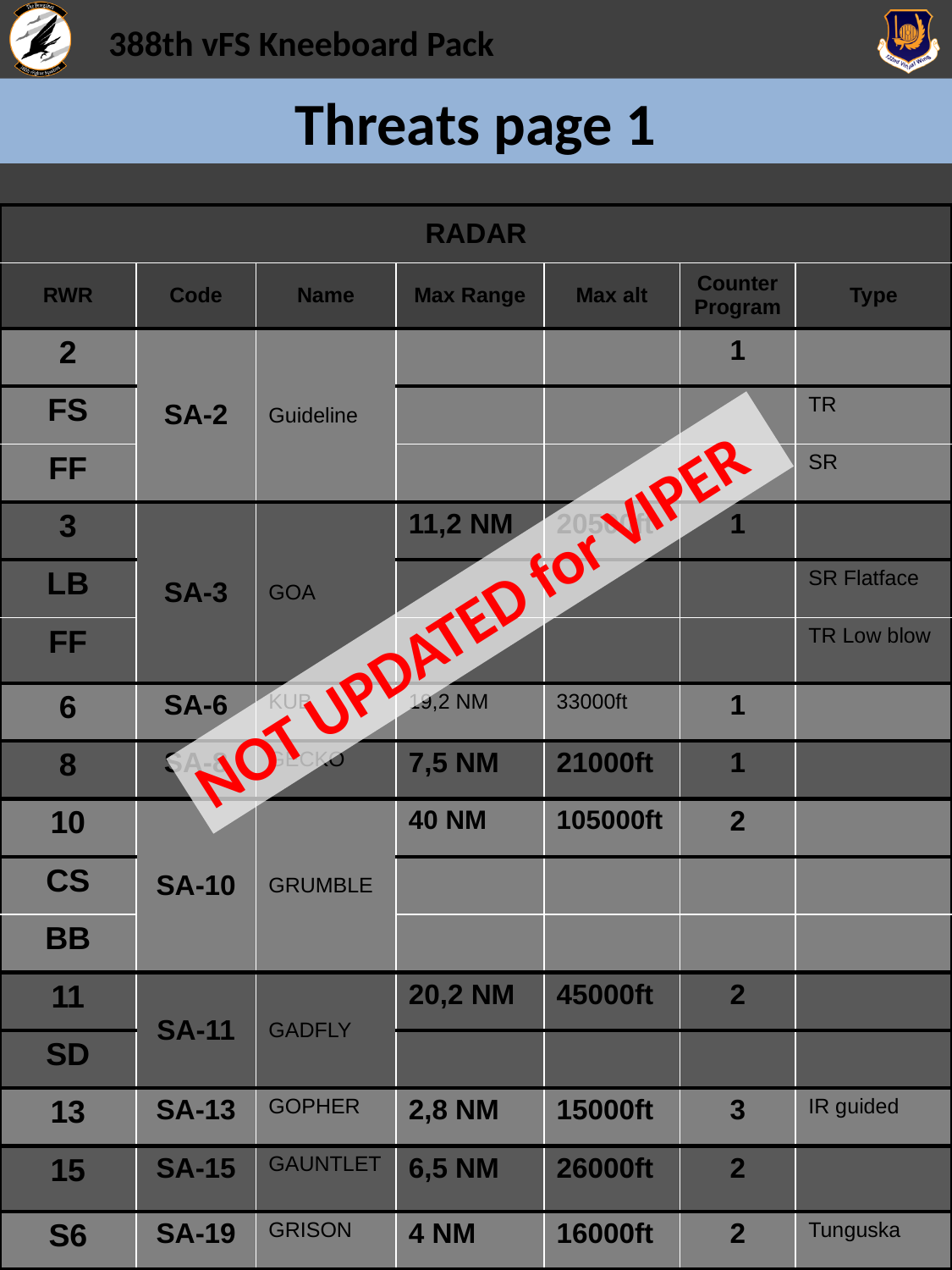

# Threats page 1
| RADAR |  |  |  |  |  |  |
| --- | --- | --- | --- | --- | --- | --- |
| RWR | Code | Name | Max Range | Max alt | Counter Program | Type |
| 2 | SA-2 | Guideline |  |  | 1 |  |
| FS |  |  |  |  |  | TR |
| FF |  |  |  |  |  | SR |
| 3 | SA-3 | GOA | 11,2 NM | 20500ft | 1 |  |
| LB |  |  |  |  |  | SR Flatface |
| FF |  |  |  |  |  | TR Low blow |
| 6 | SA-6 | KUB | 19,2 NM | 33000ft | 1 |  |
| 8 | SA-8 | GECKO | 7,5 NM | 21000ft | 1 |  |
| 10 | SA-10 | GRUMBLE | 40 NM | 105000ft | 2 |  |
| CS |  |  |  |  |  |  |
| BB |  |  |  |  |  |  |
| 11 | SA-11 | GADFLY | 20,2 NM | 45000ft | 2 |  |
| SD |  |  |  |  |  |  |
| 13 | SA-13 | GOPHER | 2,8 NM | 15000ft | 3 | IR guided |
| 15 | SA-15 | GAUNTLET | 6,5 NM | 26000ft | 2 |  |
| S6 | SA-19 | GRISON | 4 NM | 16000ft | 2 | Tunguska |
NOT UPDATED for VIPER